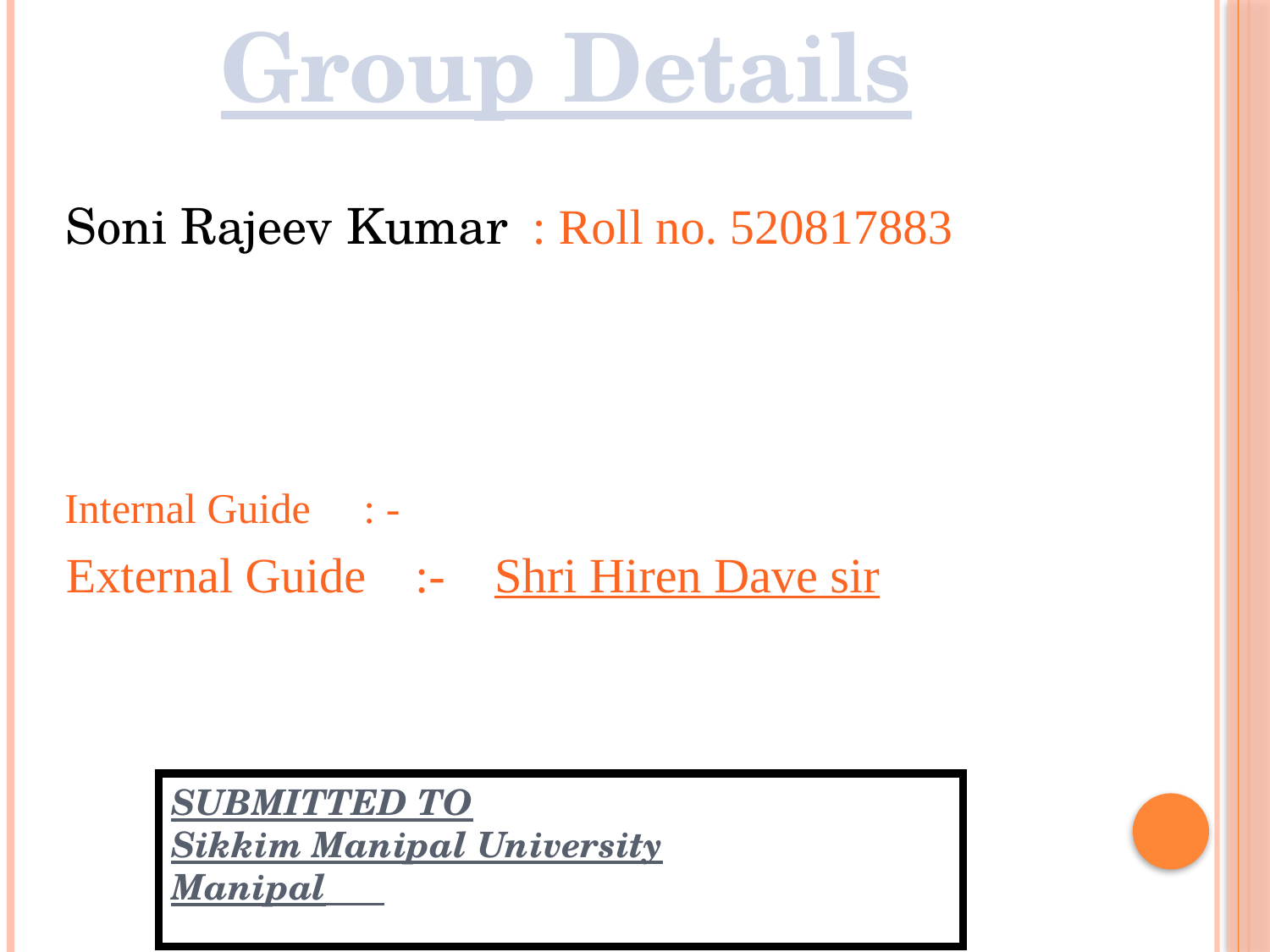

Group Details

 Soni Rajeev Kumar  : Roll no. 520817883

 Internal Guide     : -
 External Guide    :-    Shri Hiren Dave sir

SUBMITTED TO
Sikkim Manipal University
Manipal